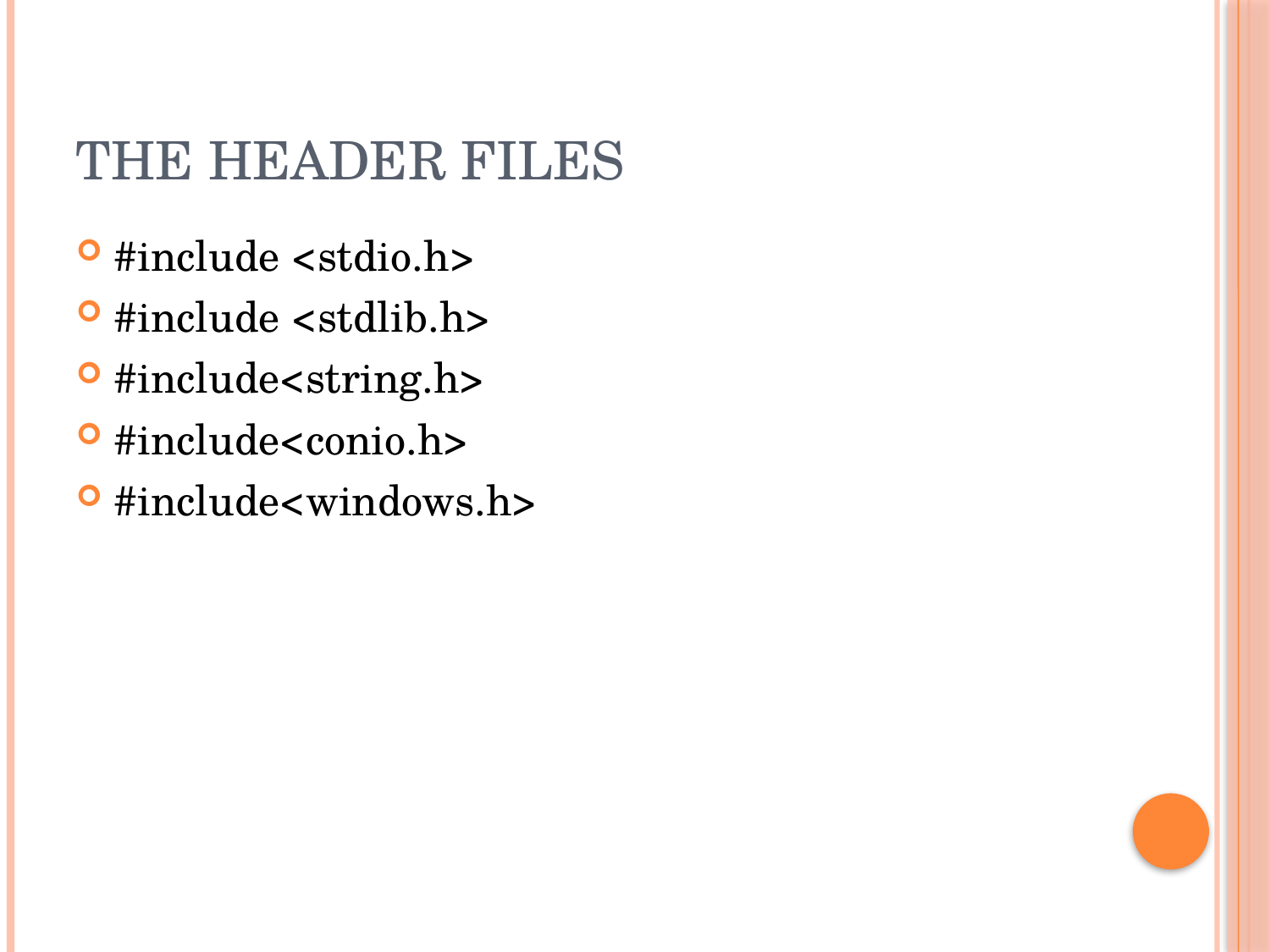

# The Header Files
#include <stdio.h>
#include <stdlib.h>
#include<string.h>
#include<conio.h>
#include<windows.h>